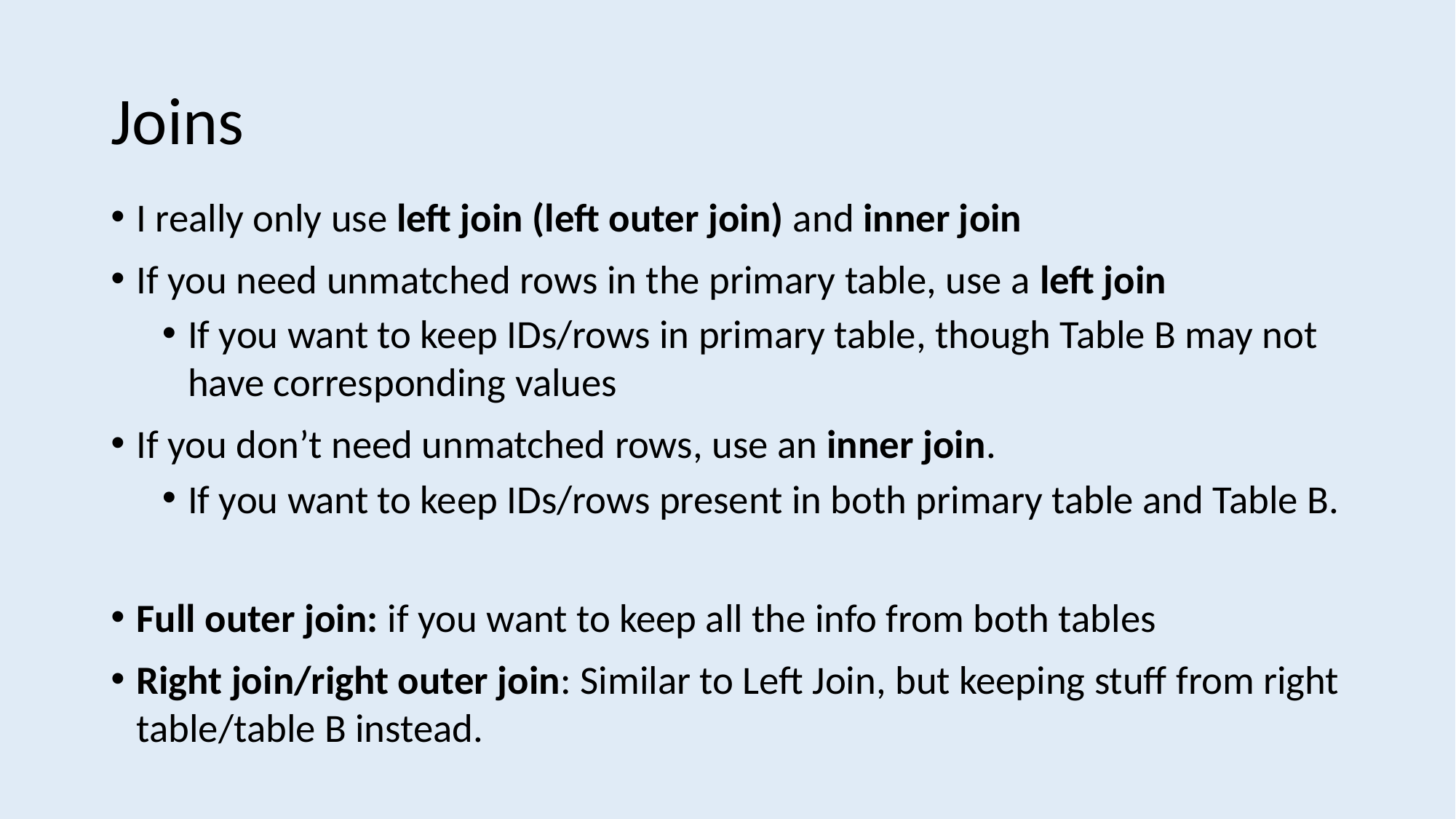

# Joins
I really only use left join (left outer join) and inner join
If you need unmatched rows in the primary table, use a left join
If you want to keep IDs/rows in primary table, though Table B may not have corresponding values
If you don’t need unmatched rows, use an inner join.
If you want to keep IDs/rows present in both primary table and Table B.

Full outer join: if you want to keep all the info from both tables
Right join/right outer join: Similar to Left Join, but keeping stuff from right table/table B instead.